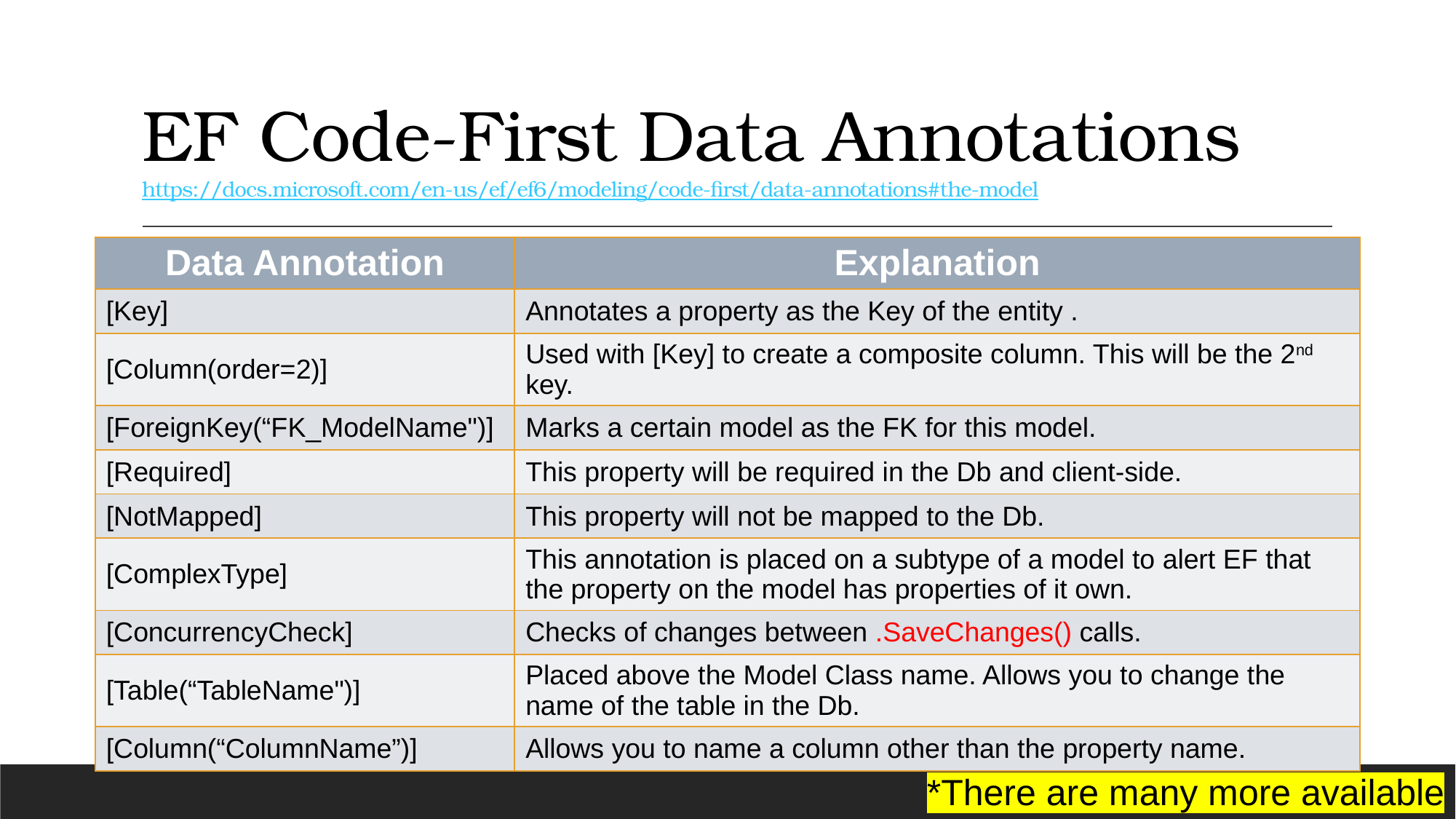

# EF Code-First Data Annotations https://docs.microsoft.com/en-us/ef/ef6/modeling/code-first/data-annotations#the-model
| Data Annotation | Explanation |
| --- | --- |
| [Key] | Annotates a property as the Key of the entity . |
| [Column(order=2)] | Used with [Key] to create a composite column. This will be the 2nd key. |
| [ForeignKey(“FK\_ModelName")] | Marks a certain model as the FK for this model. |
| [Required] | This property will be required in the Db and client-side. |
| [NotMapped] | This property will not be mapped to the Db. |
| [ComplexType] | This annotation is placed on a subtype of a model to alert EF that the property on the model has properties of it own. |
| [ConcurrencyCheck] | Checks of changes between .SaveChanges() calls. |
| [Table(“TableName")] | Placed above the Model Class name. Allows you to change the name of the table in the Db. |
| [Column(“ColumnName”)] | Allows you to name a column other than the property name. |
*There are many more available